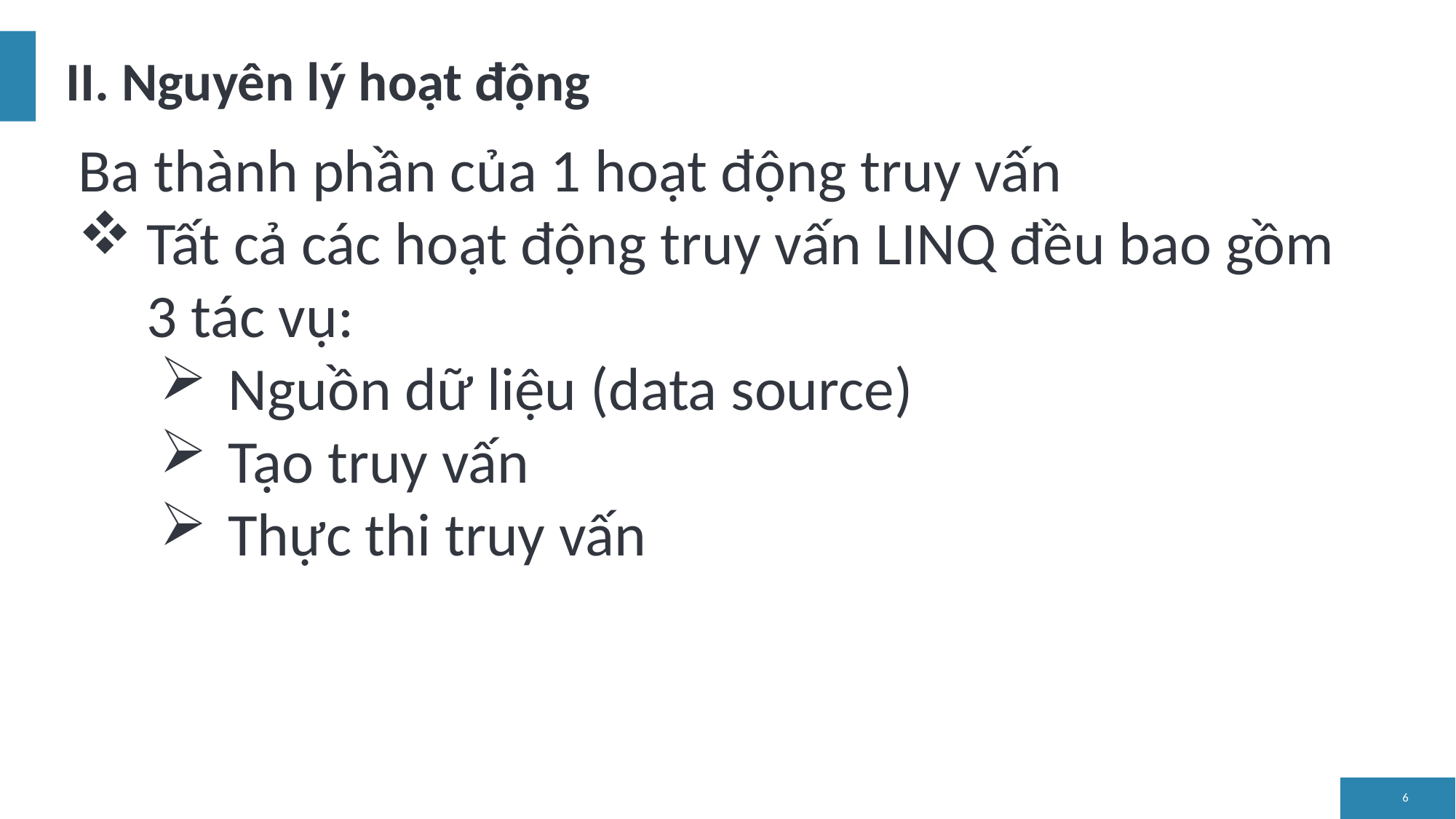

# II. Nguyên lý hoạt động
Ba thành phần của 1 hoạt động truy vấn
Tất cả các hoạt động truy vấn LINQ đều bao gồm 3 tác vụ:
Nguồn dữ liệu (data source)
Tạo truy vấn
Thực thi truy vấn
6